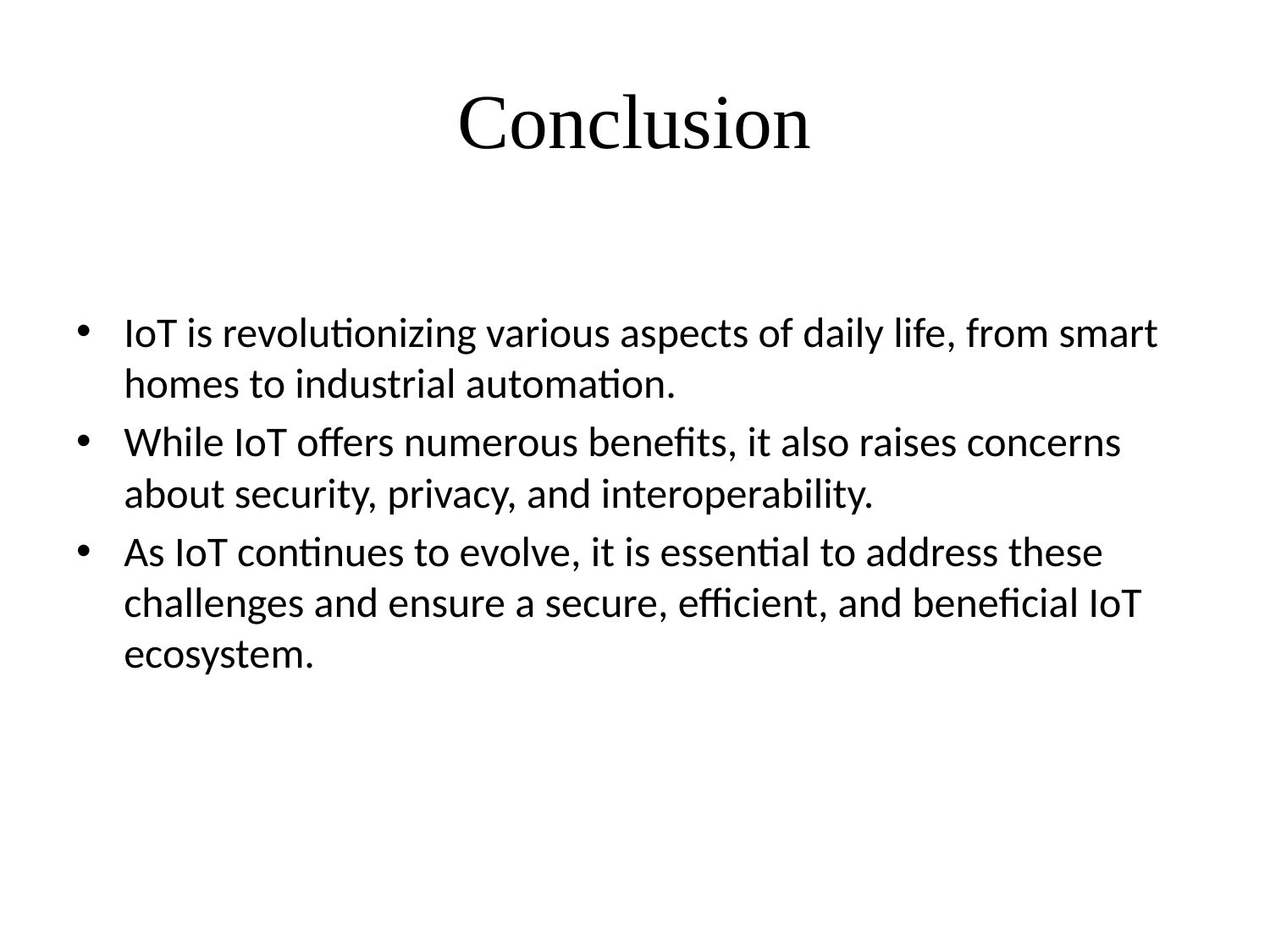

# Conclusion

IoT is revolutionizing various aspects of daily life, from smart homes to industrial automation.
While IoT offers numerous benefits, it also raises concerns about security, privacy, and interoperability.
As IoT continues to evolve, it is essential to address these challenges and ensure a secure, efficient, and beneficial IoT ecosystem.